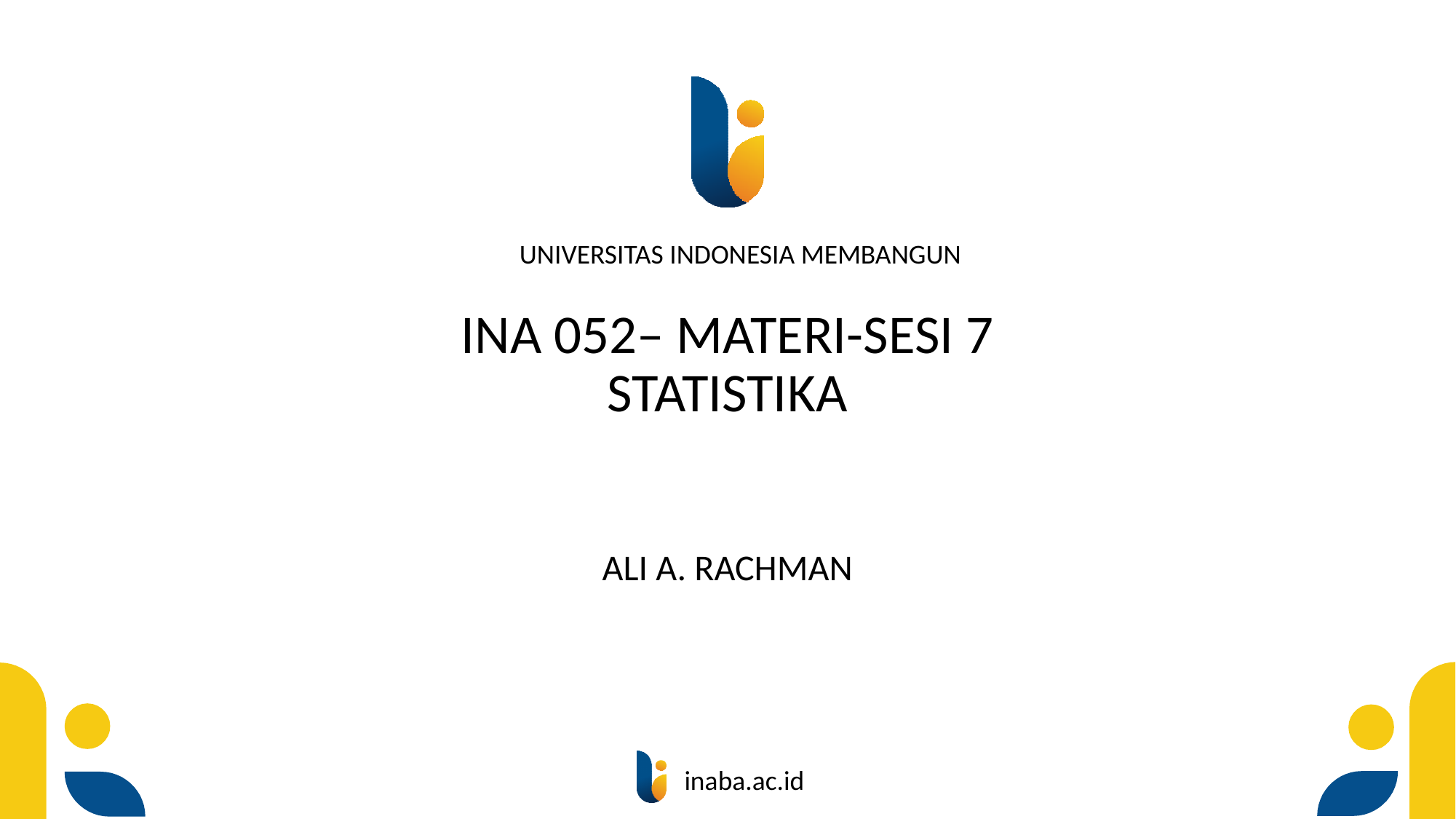

# INA 052– MATERI-SESI 7 STATISTIKA

ALI A. RACHMAN